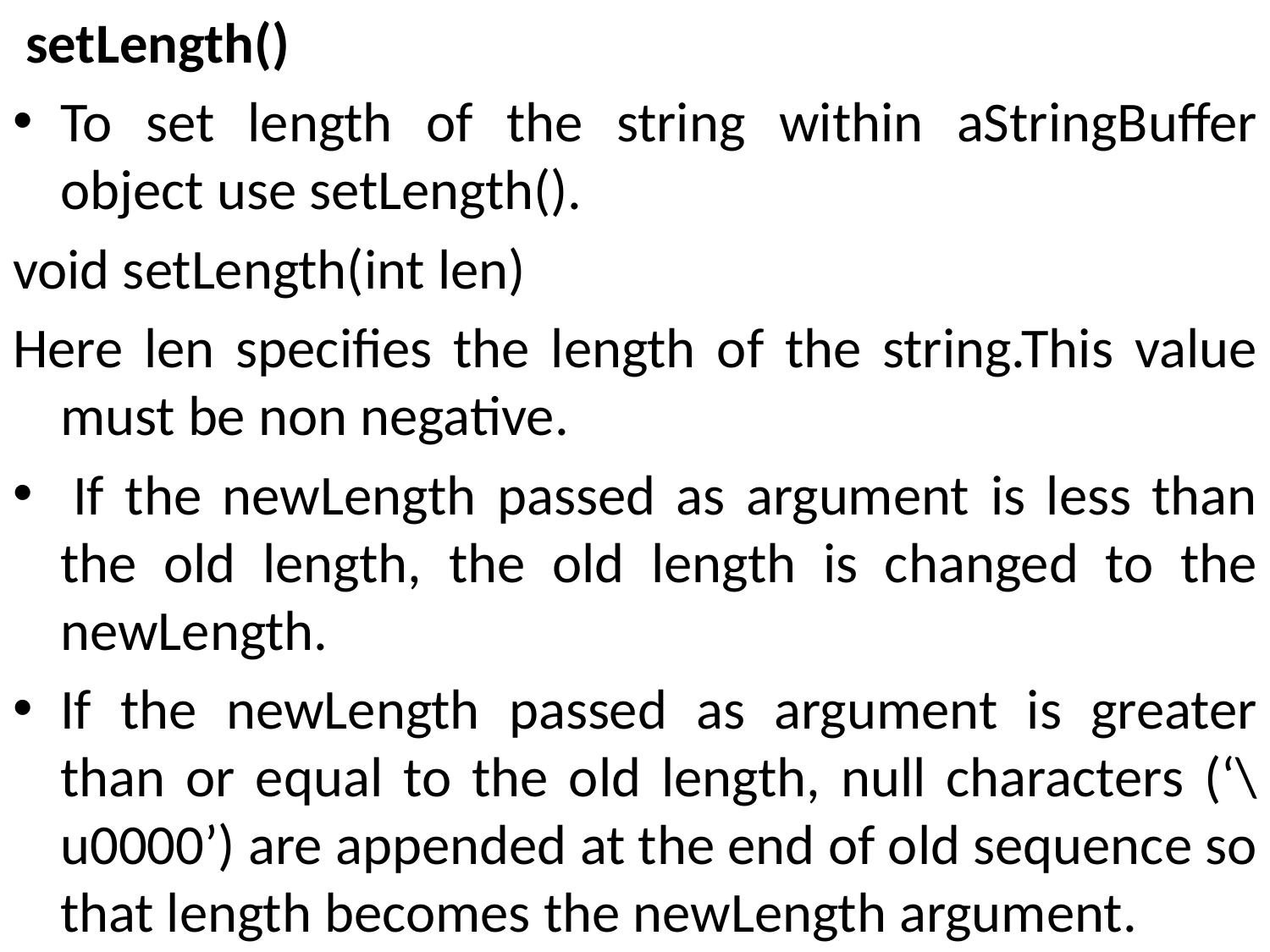

setLength()
To set length of the string within aStringBuffer object use setLength().
void setLength(int len)
Here len specifies the length of the string.This value must be non negative.
 If the newLength passed as argument is less than the old length, the old length is changed to the newLength.
If the newLength passed as argument is greater than or equal to the old length, null characters (‘\u0000’) are appended at the end of old sequence so that length becomes the newLength argument.